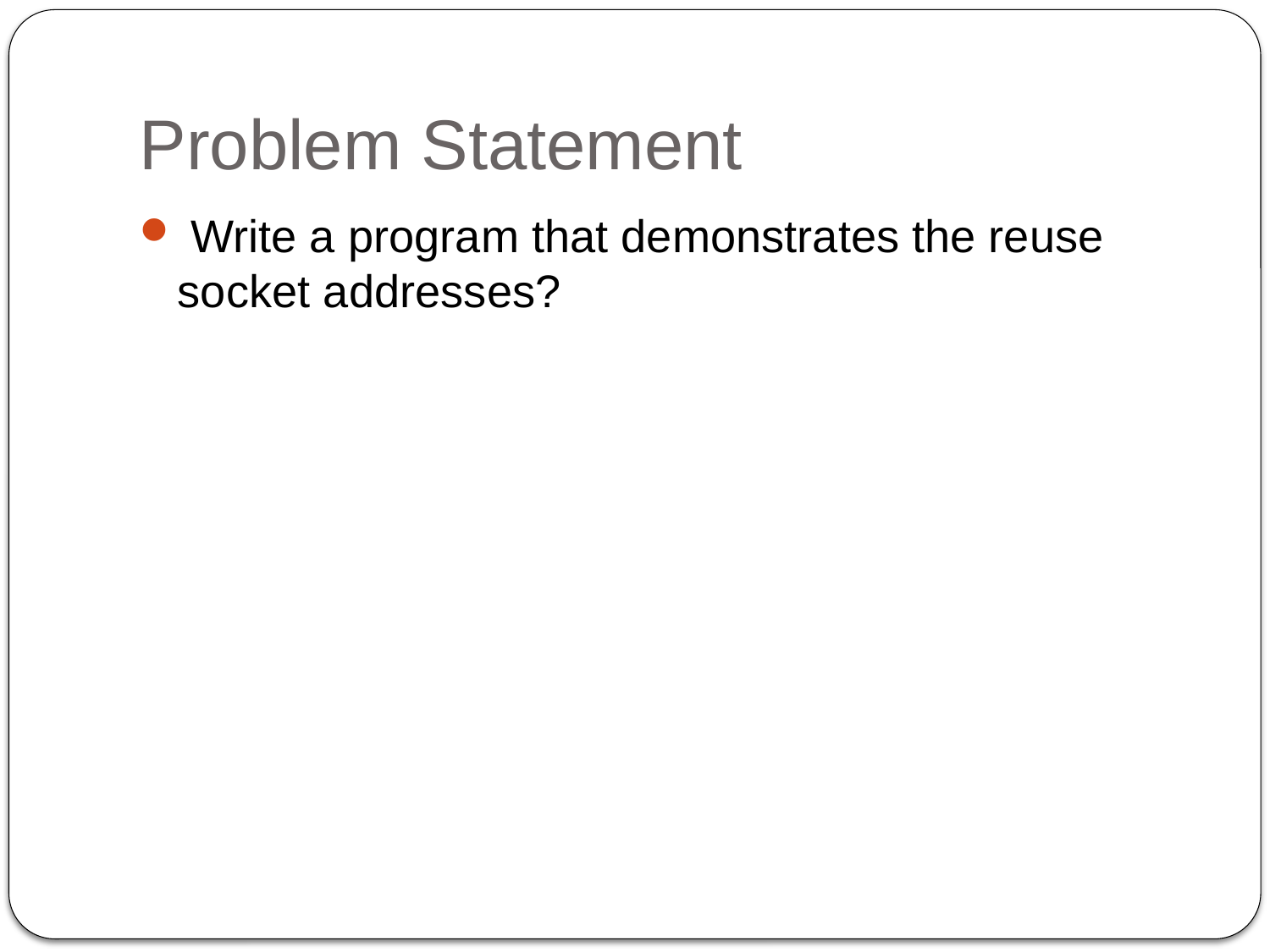

# Problem Statement
 Write a program that demonstrates the reuse socket addresses?